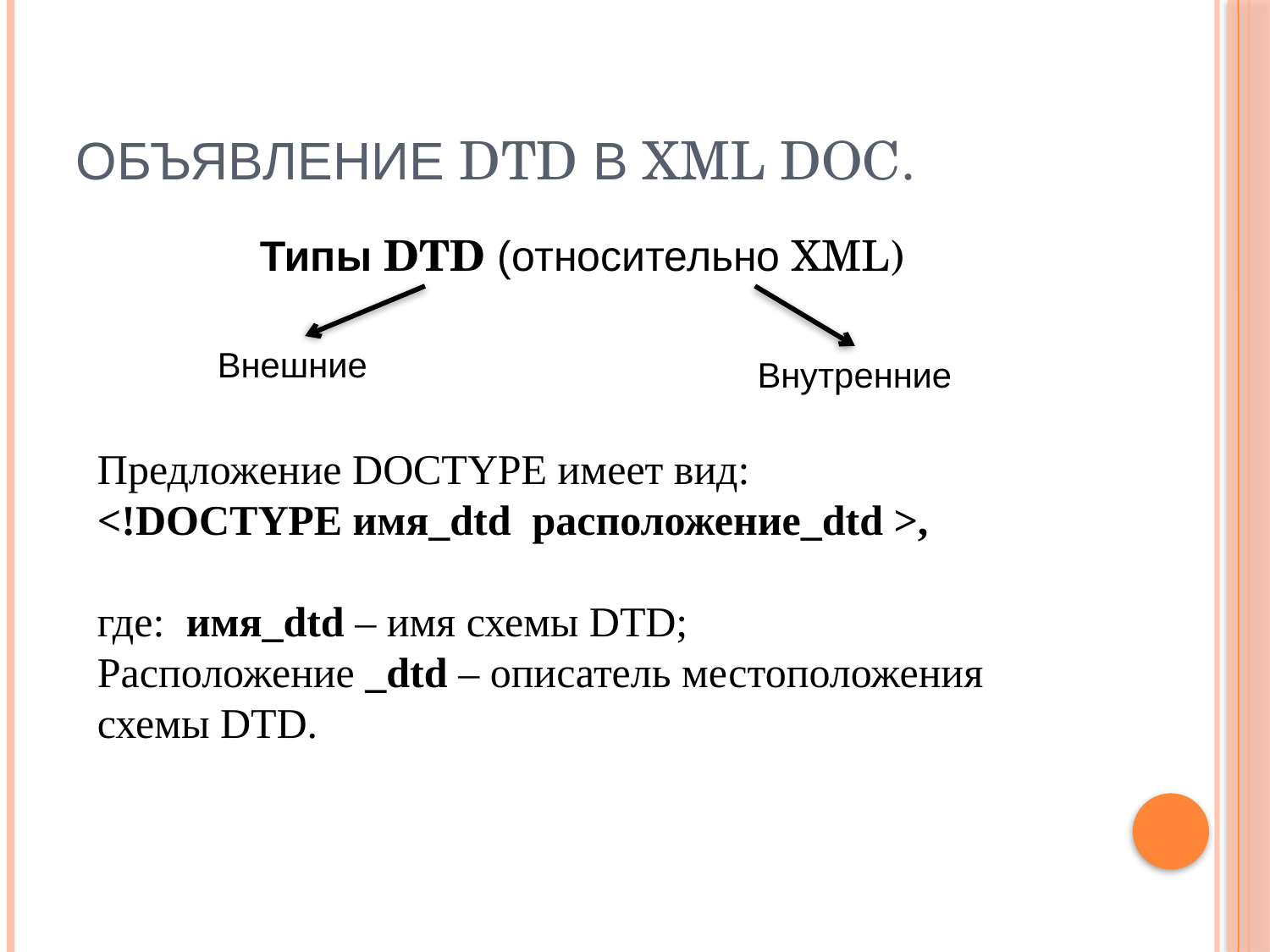

# Объявление DTD в XML doc.
Типы DTD (относительно XML)
Внешние
Внутренние
Предложение DOCTYPE имеет вид:
<!DOCTYPE имя_dtd  расположение_dtd >,

где:  имя_dtd – имя схемы DTD;
Расположение _dtd – описатель местоположения схемы DTD.